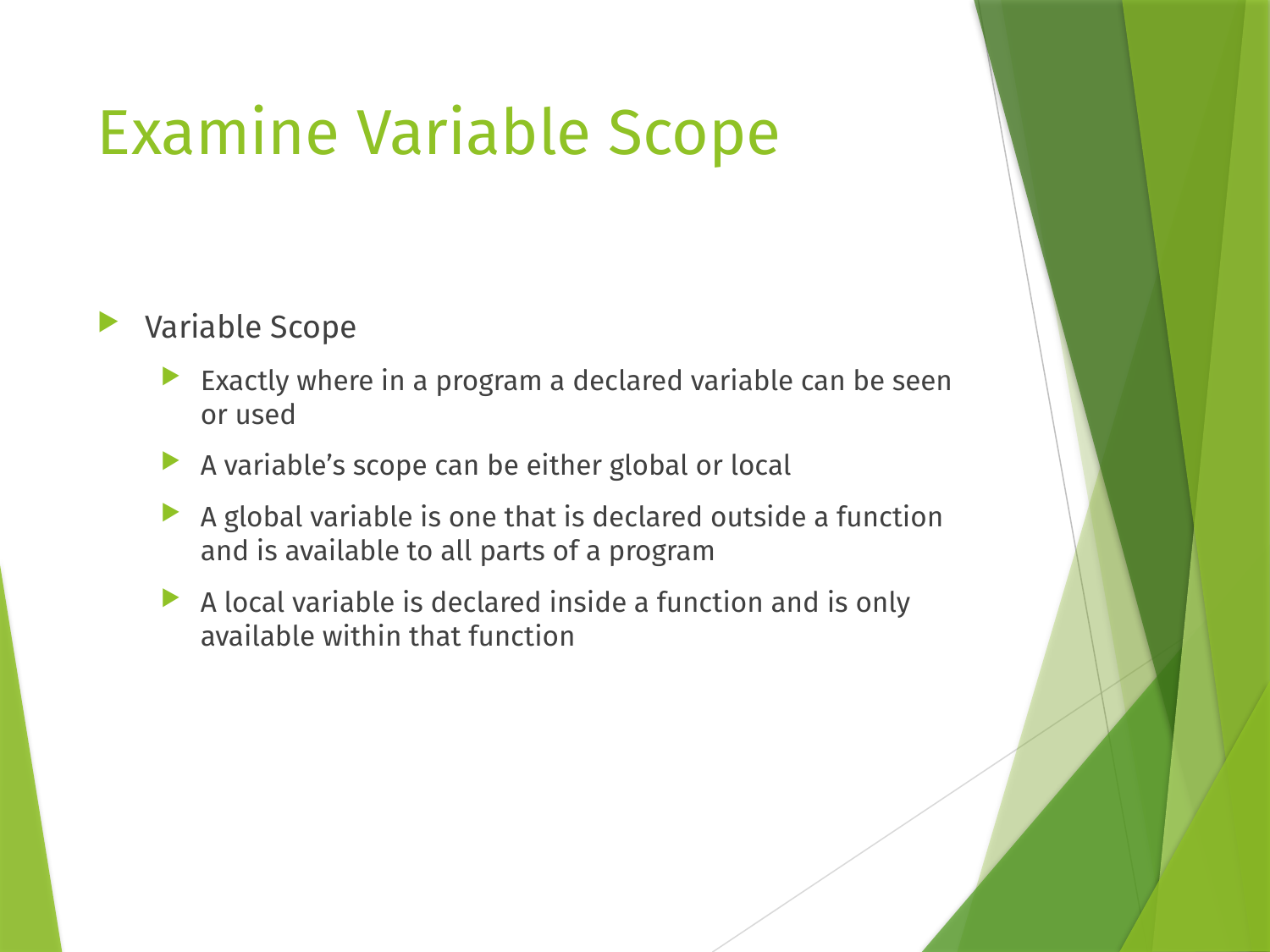

# Examine Variable Scope
Variable Scope
Exactly where in a program a declared variable can be seen or used
A variable’s scope can be either global or local
A global variable is one that is declared outside a function and is available to all parts of a program
A local variable is declared inside a function and is only available within that function